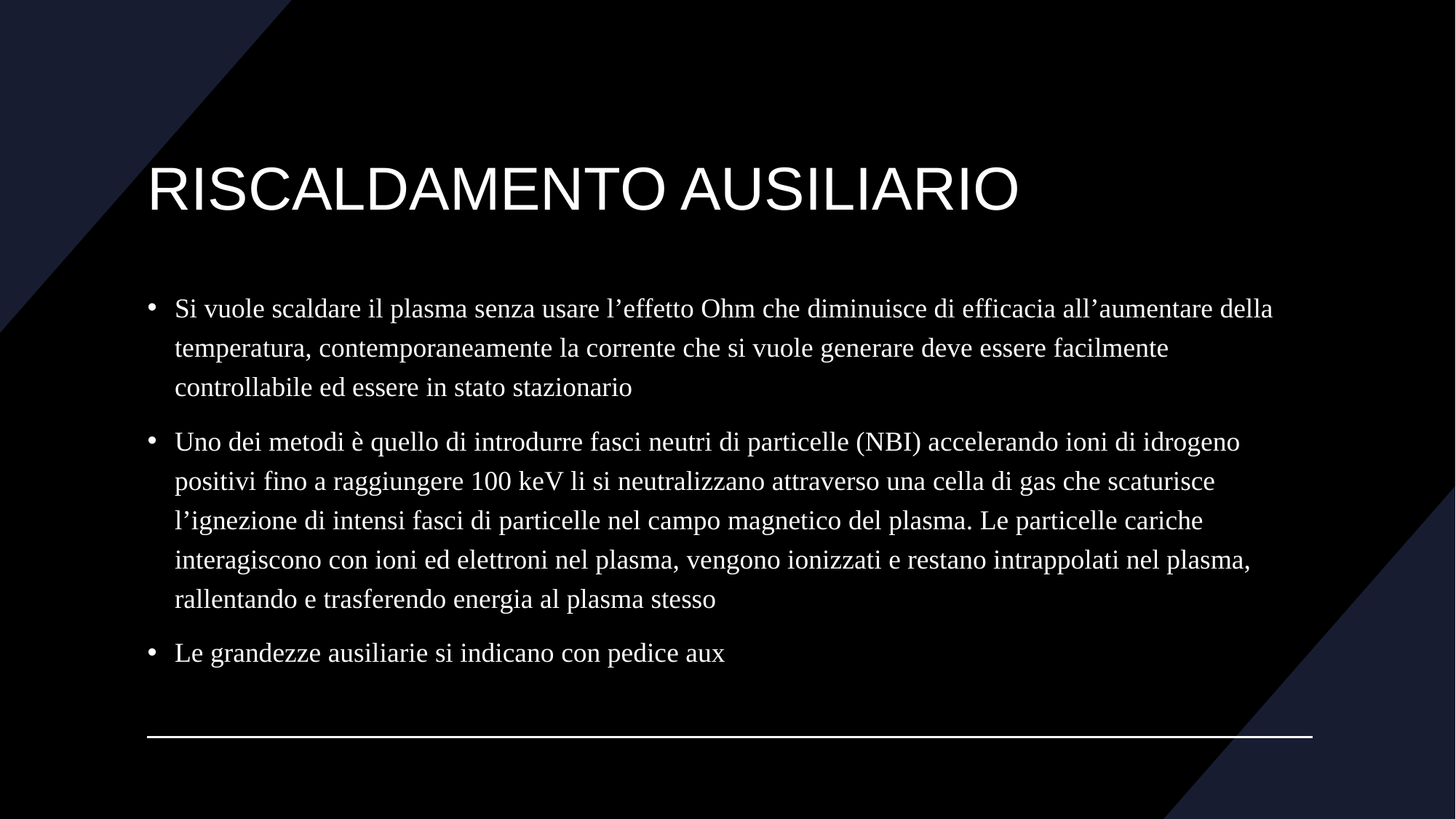

# RISCALDAMENTO AUSILIARIO
Si vuole scaldare il plasma senza usare l’effetto Ohm che diminuisce di efficacia all’aumentare della temperatura, contemporaneamente la corrente che si vuole generare deve essere facilmente controllabile ed essere in stato stazionario
Uno dei metodi è quello di introdurre fasci neutri di particelle (NBI) accelerando ioni di idrogeno positivi fino a raggiungere 100 keV li si neutralizzano attraverso una cella di gas che scaturisce l’ignezione di intensi fasci di particelle nel campo magnetico del plasma. Le particelle cariche interagiscono con ioni ed elettroni nel plasma, vengono ionizzati e restano intrappolati nel plasma, rallentando e trasferendo energia al plasma stesso
Le grandezze ausiliarie si indicano con pedice aux